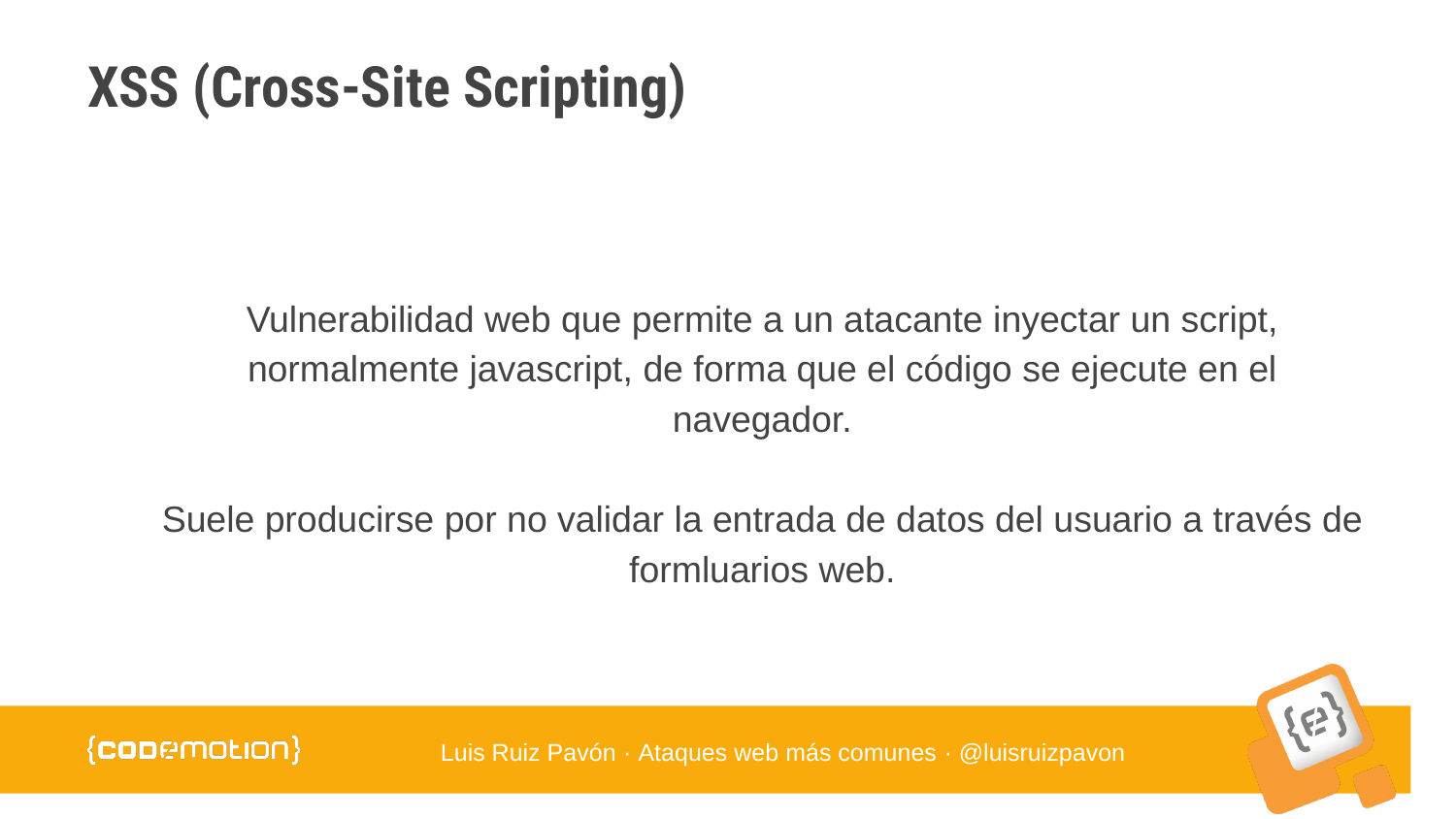

# XSS (Cross-Site Scripting)

Vulnerabilidad web que permite a un atacante inyectar un script, normalmente javascript, de forma que el código se ejecute en el navegador.

Suele producirse por no validar la entrada de datos del usuario a través de formluarios web.